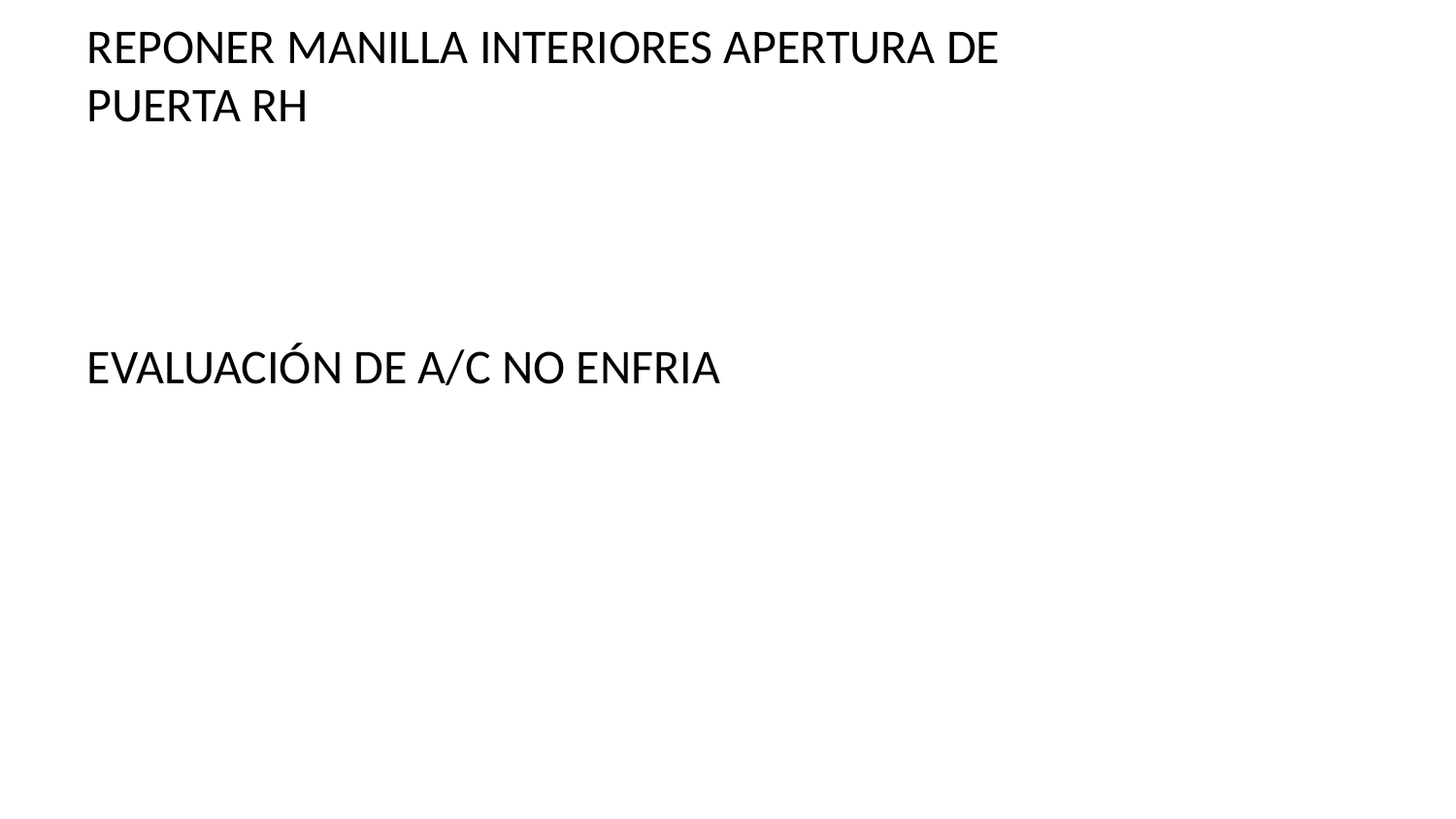

REPONER MANILLA INTERIORES APERTURA DE PUERTA RH
EVALUACIÓN DE A/C NO ENFRIA